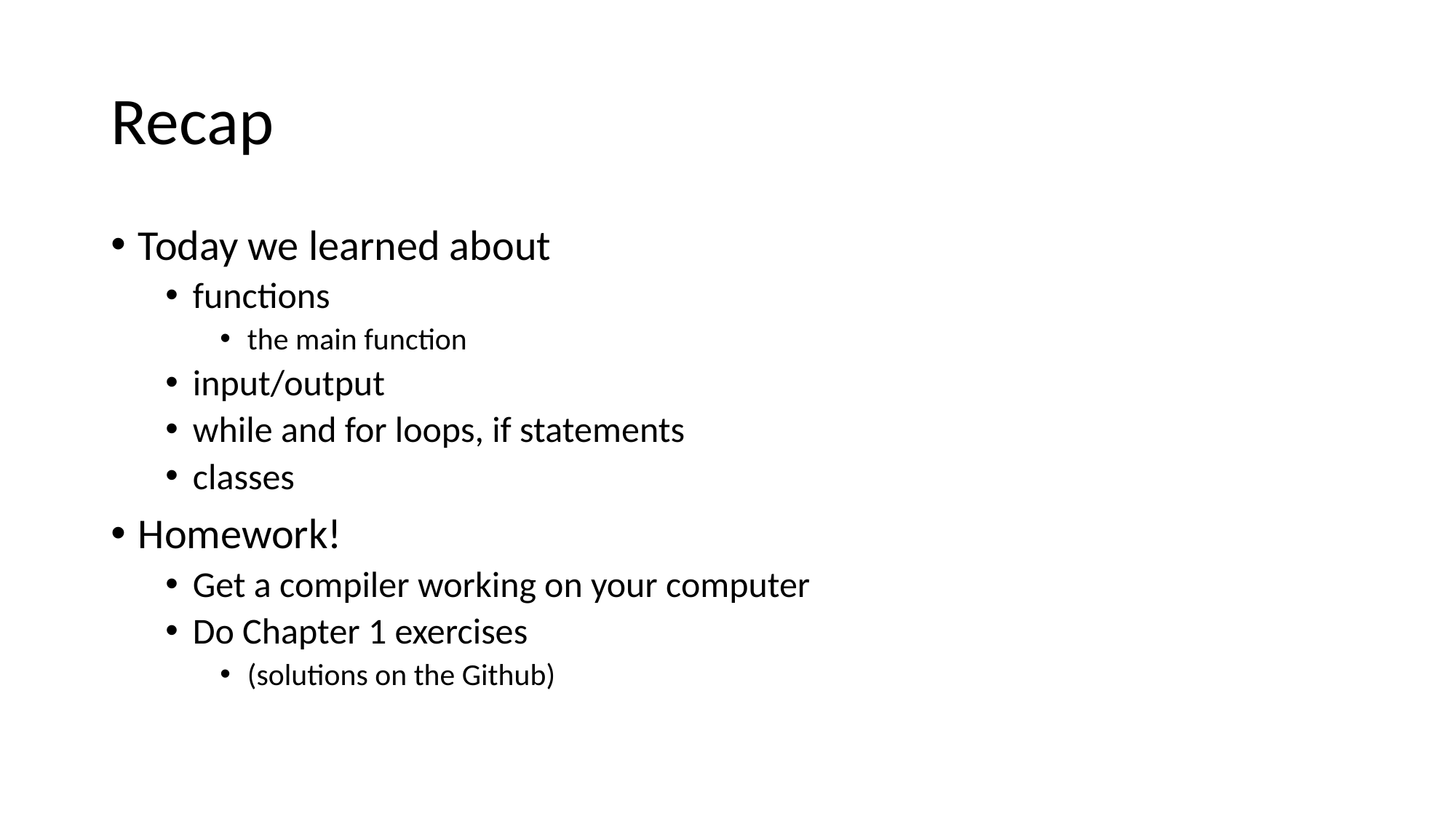

# Recap
Today we learned about
functions
the main function
input/output
while and for loops, if statements
classes
Homework!
Get a compiler working on your computer
Do Chapter 1 exercises
(solutions on the Github)